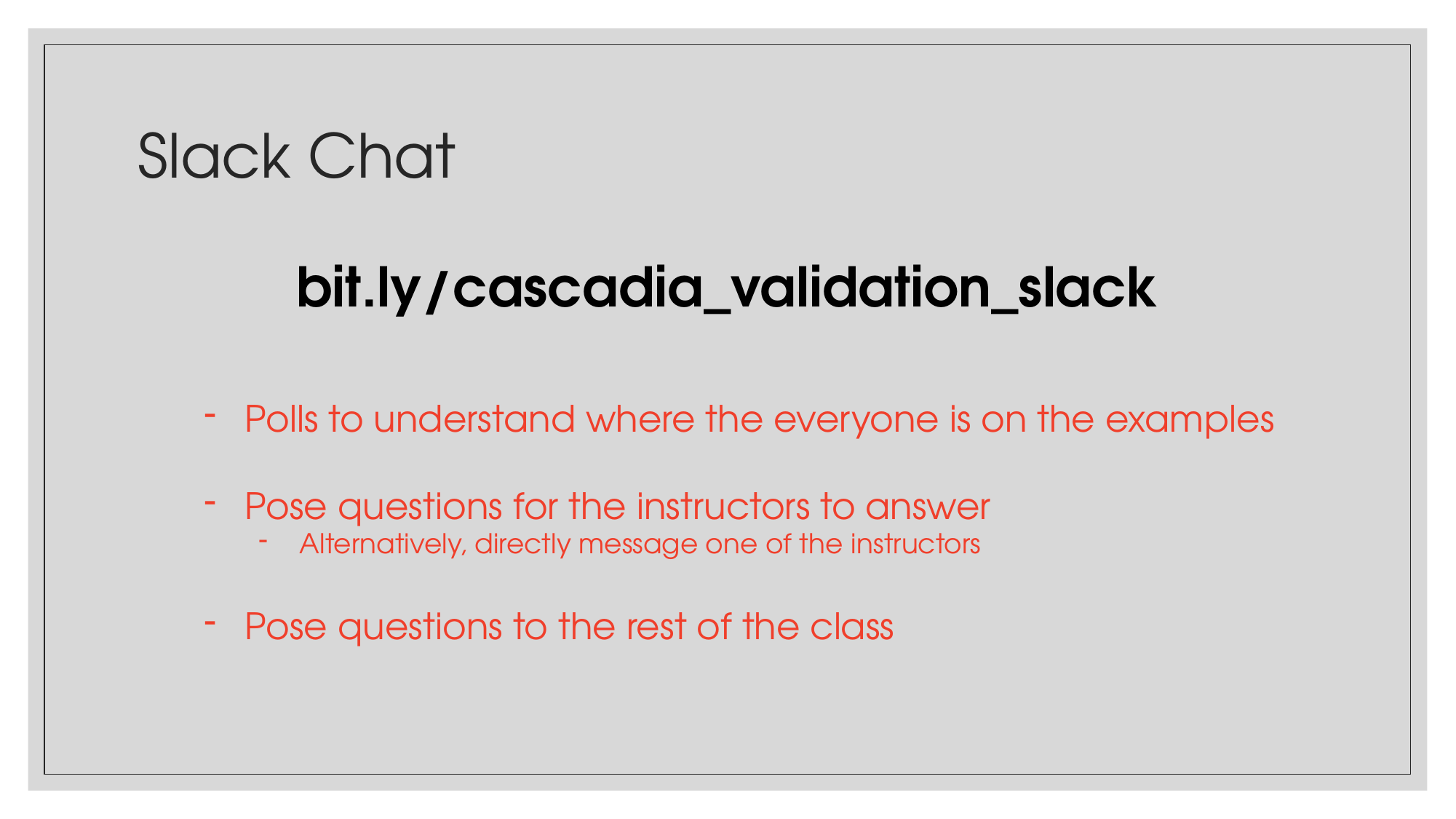

# Slack Chat
bit.ly/cascadia_validation_slack

Polls to understand where the everyone is on the examples

Pose questions for the instructors to answer
Alternatively, directly message one of the instructors

Pose questions to the rest of the class